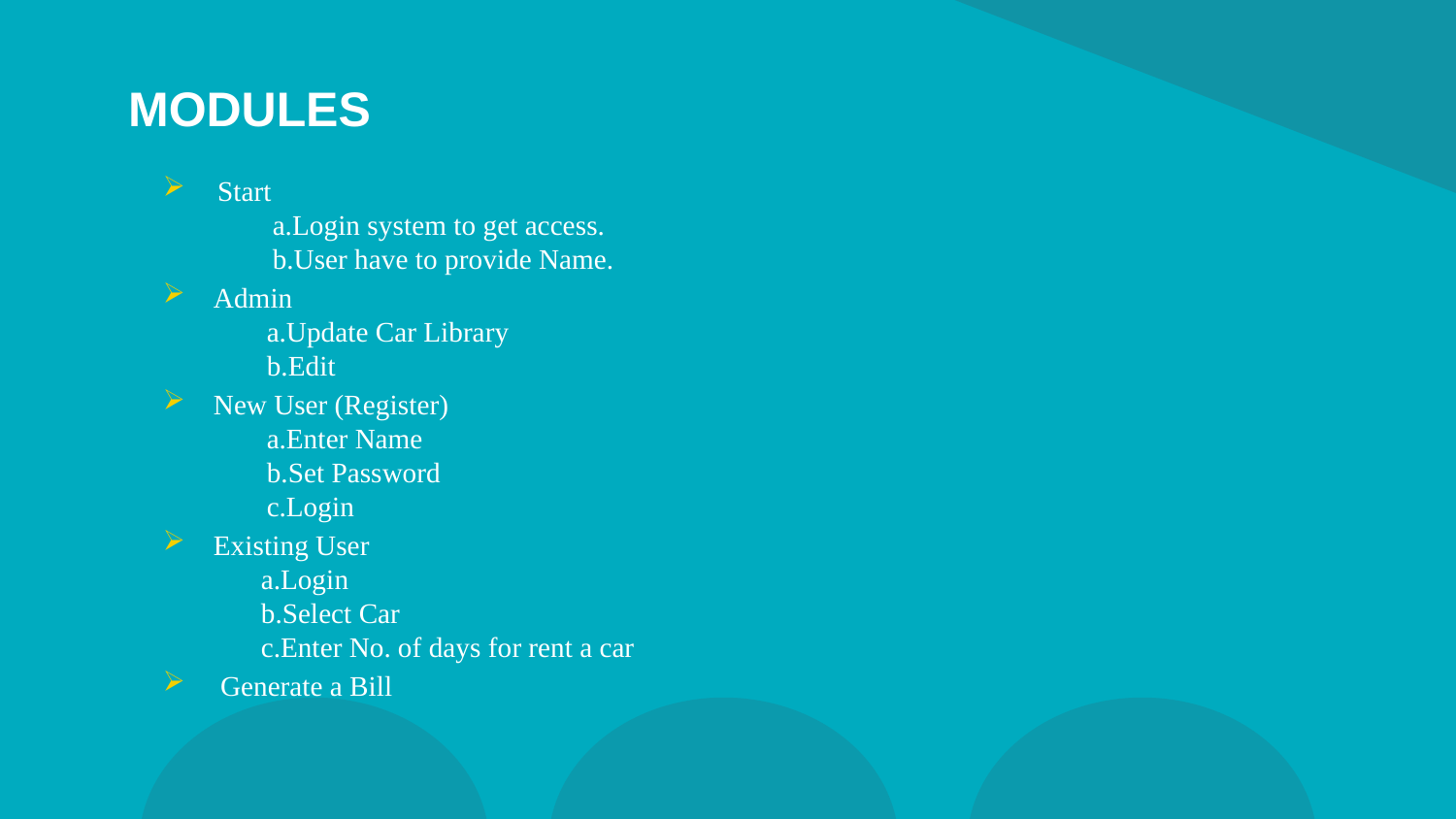

# MODULES
Start
Login system to get access.
User have to provide Name.
Admin
Update Car Library
Edit
New User (Register)
Enter Name
Set Password
Login
Existing User
Login
Select Car
Enter No. of days for rent a car
 Generate a Bill